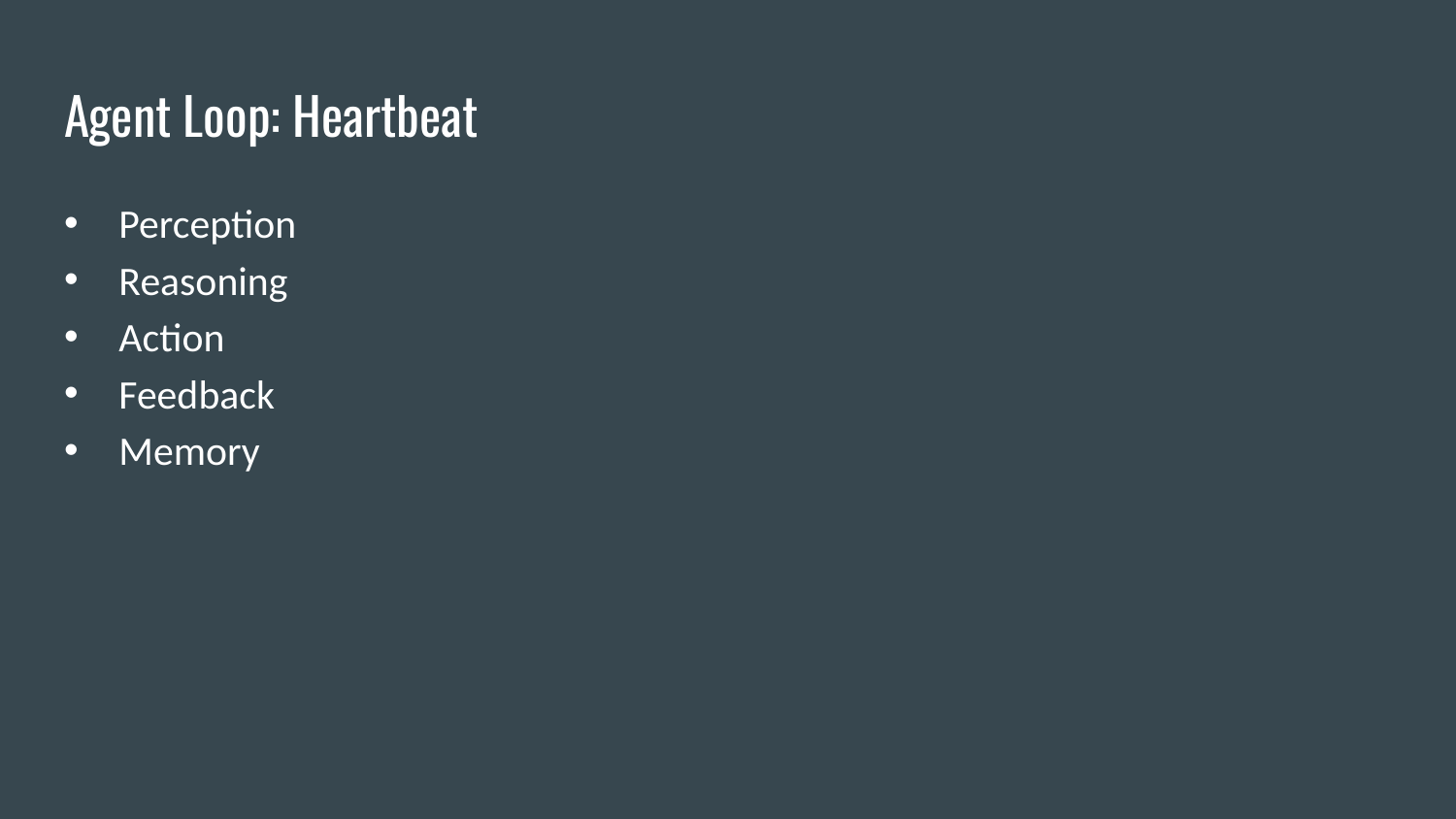

# Agent Loop: Heartbeat

Perception
Reasoning
Action
Feedback
Memory